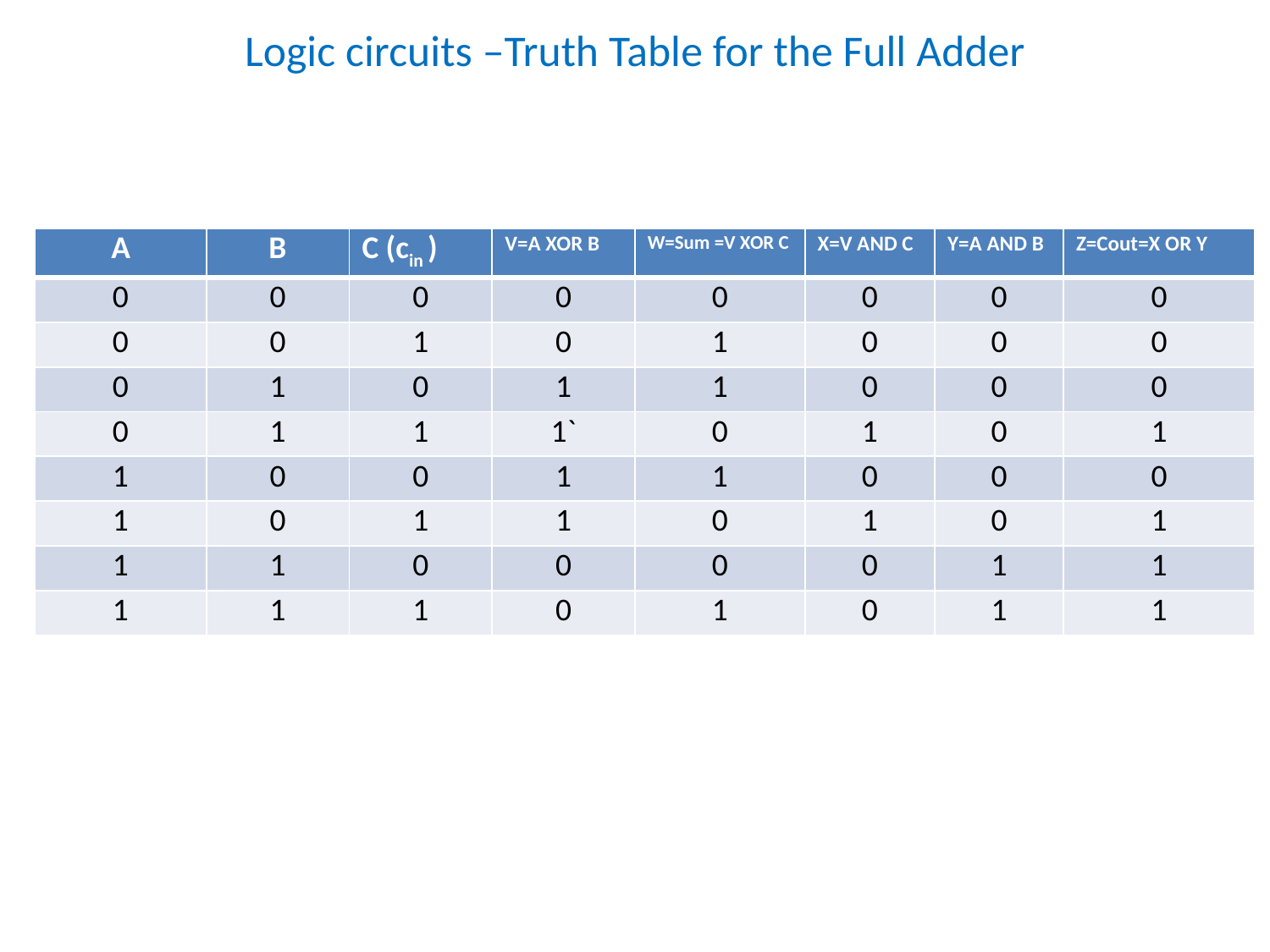

# Logic circuits –Truth Table for the Full Adder
| A | B | C (cin ) | V=A XOR B | W=Sum =V XOR C | X=V AND C | Y=A AND B | Z=Cout=X OR Y |
| --- | --- | --- | --- | --- | --- | --- | --- |
| 0 | 0 | 0 | 0 | 0 | 0 | 0 | 0 |
| 0 | 0 | 1 | 0 | 1 | 0 | 0 | 0 |
| 0 | 1 | 0 | 1 | 1 | 0 | 0 | 0 |
| 0 | 1 | 1 | 1` | 0 | 1 | 0 | 1 |
| 1 | 0 | 0 | 1 | 1 | 0 | 0 | 0 |
| 1 | 0 | 1 | 1 | 0 | 1 | 0 | 1 |
| 1 | 1 | 0 | 0 | 0 | 0 | 1 | 1 |
| 1 | 1 | 1 | 0 | 1 | 0 | 1 | 1 |